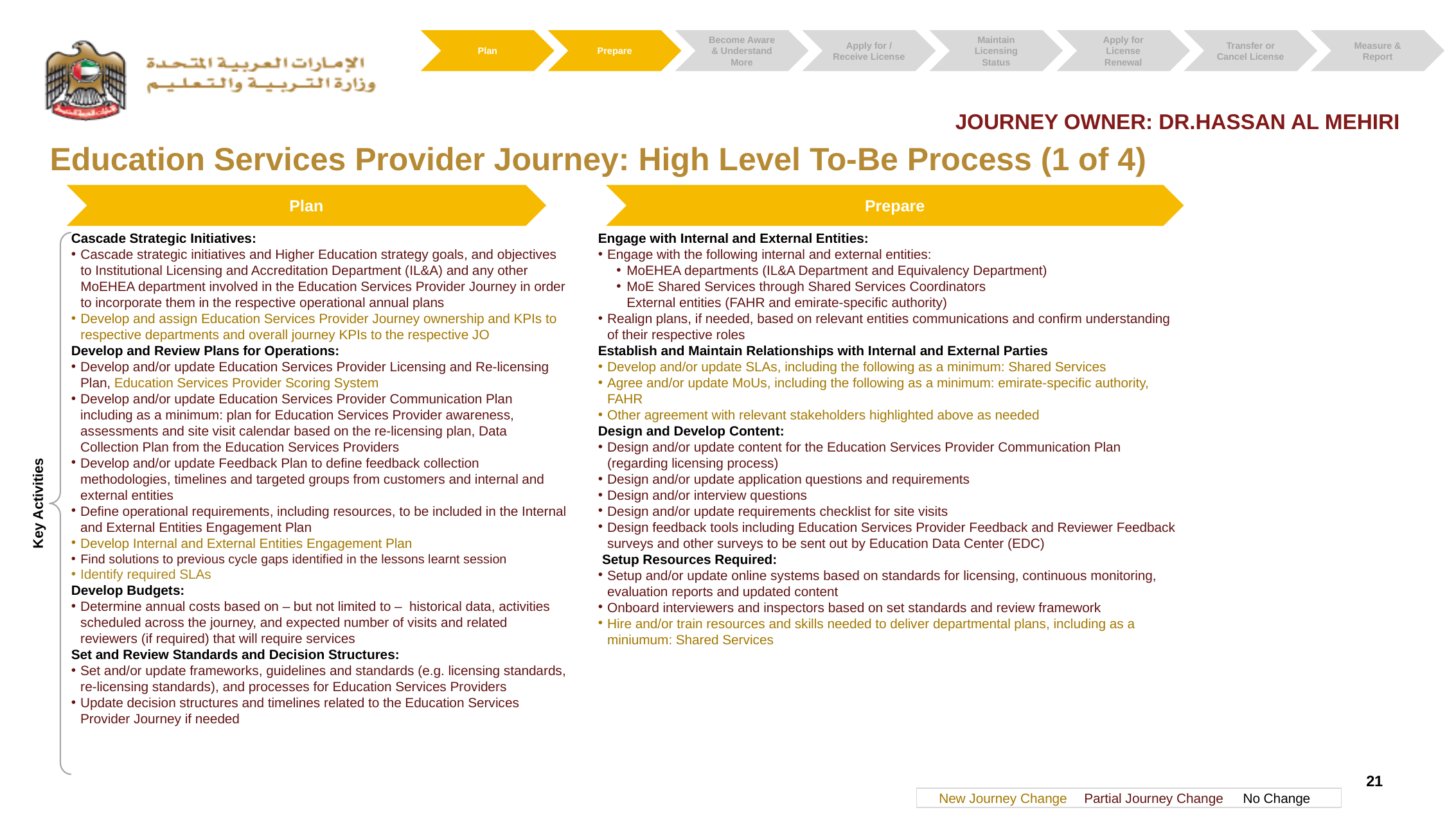

Maintain Licensing Status
Measure & Report
Plan
Prepare
Become Aware & Understand More
Apply for / Receive License
Apply for License Renewal
Transfer or Cancel License
JOURNEY OWNER: DR.HASSAN AL MEHIRI
Education Services Provider Journey: High Level To-Be Process (1 of 4)
Prepare
Plan
Cascade Strategic Initiatives:
Cascade strategic initiatives and Higher Education strategy goals, and objectives to Institutional Licensing and Accreditation Department (IL&A) and any other MoEHEA department involved in the Education Services Provider Journey in order to incorporate them in the respective operational annual plans
Develop and assign Education Services Provider Journey ownership and KPIs to respective departments and overall journey KPIs to the respective JO
Develop and Review Plans for Operations:
Develop and/or update Education Services Provider Licensing and Re-licensing Plan, Education Services Provider Scoring System
Develop and/or update Education Services Provider Communication Plan including as a minimum: plan for Education Services Provider awareness, assessments and site visit calendar based on the re-licensing plan, Data Collection Plan from the Education Services Providers
Develop and/or update Feedback Plan to define feedback collection methodologies, timelines and targeted groups from customers and internal and external entities
Define operational requirements, including resources, to be included in the Internal and External Entities Engagement Plan
Develop Internal and External Entities Engagement Plan
Find solutions to previous cycle gaps identified in the lessons learnt session
Identify required SLAs
Develop Budgets:
Determine annual costs based on – but not limited to –  historical data, activities scheduled across the journey, and expected number of visits and related reviewers (if required) that will require services
Set and Review Standards and Decision Structures:
Set and/or update frameworks, guidelines and standards (e.g. licensing standards, re-licensing standards), and processes for Education Services Providers
Update decision structures and timelines related to the Education Services Provider Journey if needed
Engage with Internal and External Entities:
Engage with the following internal and external entities:
MoEHEA departments (IL&A Department and Equivalency Department)
MoE Shared Services through Shared Services Coordinators
External entities (FAHR and emirate-specific authority)
Realign plans, if needed, based on relevant entities communications and confirm understanding of their respective roles
Establish and Maintain Relationships with Internal and External Parties
Develop and/or update SLAs, including the following as a minimum: Shared Services
Agree and/or update MoUs, including the following as a minimum: emirate-specific authority, FAHR
Other agreement with relevant stakeholders highlighted above as needed
Design and Develop Content:
Design and/or update content for the Education Services Provider Communication Plan (regarding licensing process)
Design and/or update application questions and requirements
Design and/or interview questions
Design and/or update requirements checklist for site visits
Design feedback tools including Education Services Provider Feedback and Reviewer Feedback surveys and other surveys to be sent out by Education Data Center (EDC)
Setup Resources Required:
Setup and/or update online systems based on standards for licensing, continuous monitoring, evaluation reports and updated content
Onboard interviewers and inspectors based on set standards and review framework
Hire and/or train resources and skills needed to deliver departmental plans, including as a miniumum: Shared Services

Key Activities
21

New Journey Change
Partial Journey Change
No Change